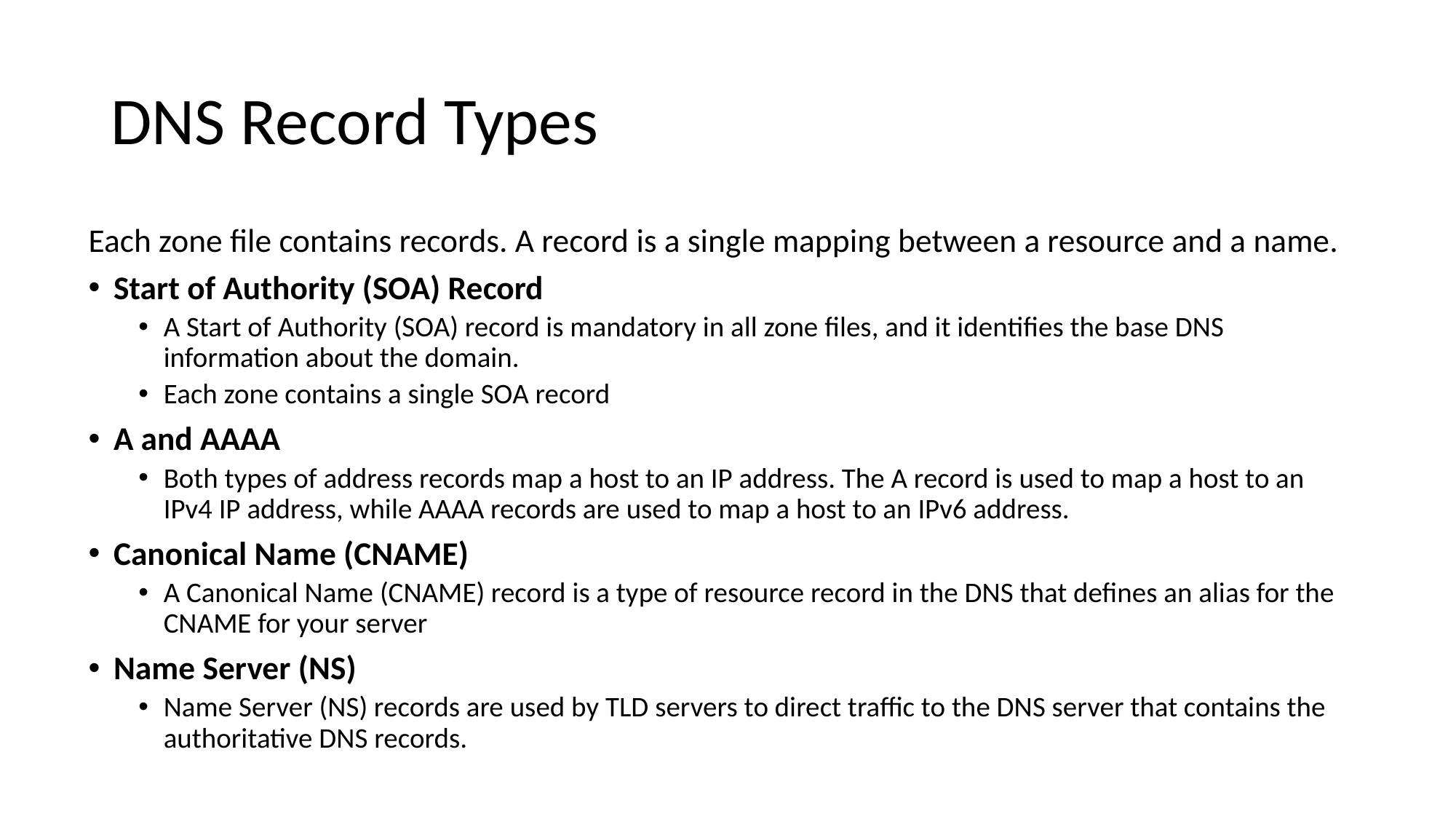

# DNS Record Types
Each zone file contains records. A record is a single mapping between a resource and a name.
Start of Authority (SOA) Record
A Start of Authority (SOA) record is mandatory in all zone files, and it identifies the base DNS information about the domain.
Each zone contains a single SOA record
A and AAAA
Both types of address records map a host to an IP address. The A record is used to map a host to an IPv4 IP address, while AAAA records are used to map a host to an IPv6 address.
Canonical Name (CNAME)
A Canonical Name (CNAME) record is a type of resource record in the DNS that defines an alias for the CNAME for your server
Name Server (NS)
Name Server (NS) records are used by TLD servers to direct traffic to the DNS server that contains the authoritative DNS records.